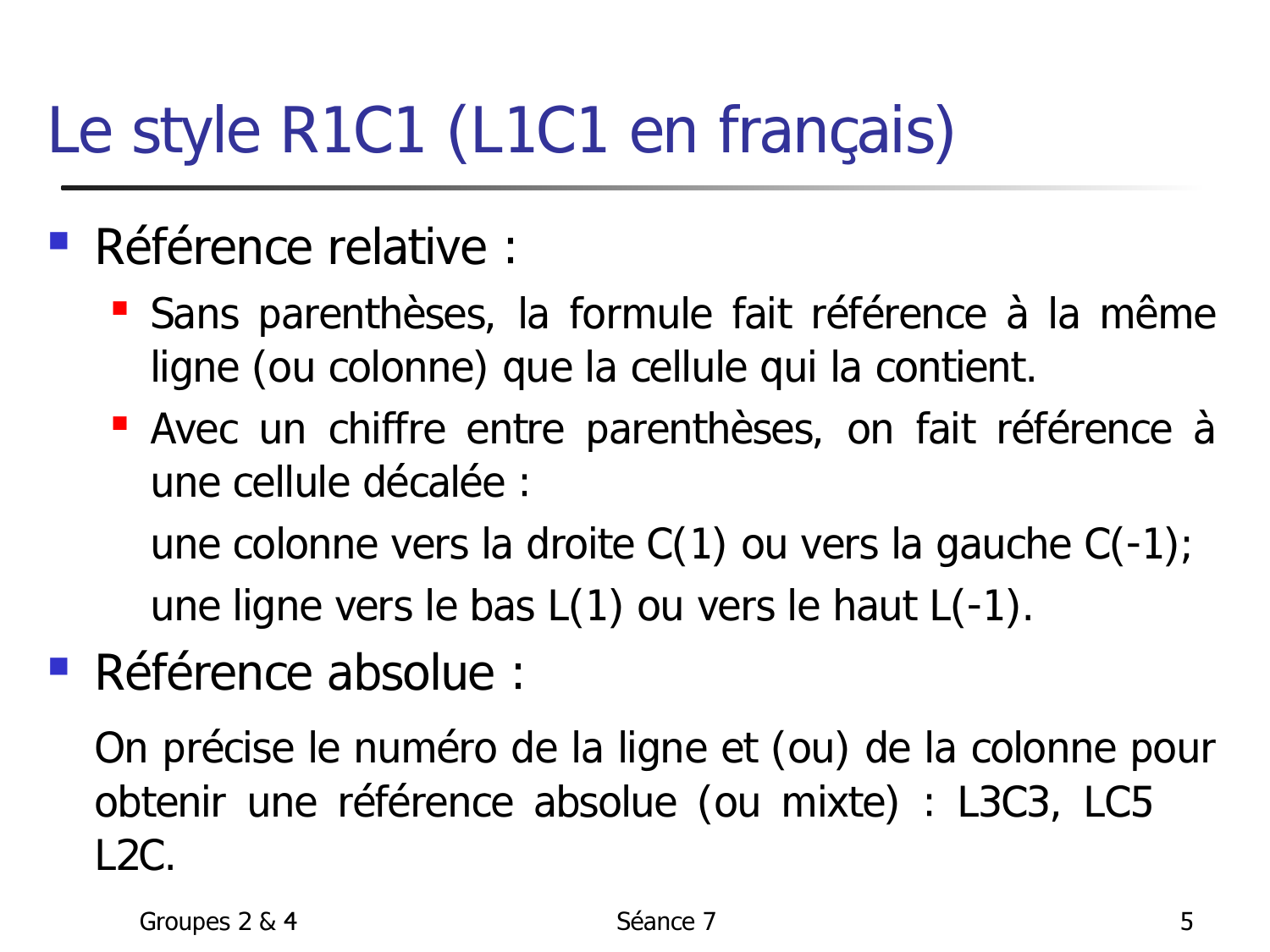

# Le style R1C1 (L1C1 en français)
Référence relative :
Sans parenthèses, la formule fait référence à la même ligne (ou colonne) que la cellule qui la contient.
Avec un chiffre entre parenthèses, on fait référence à une cellule décalée :
	une colonne vers la droite C(1) ou vers la gauche C(-1);
	une ligne vers le bas L(1) ou vers le haut L(-1).
Référence absolue :
	On précise le numéro de la ligne et (ou) de la colonne pour obtenir une référence absolue (ou mixte) : L3C3, LC5    L2C.
Groupes 2 & 4
Séance 7
5